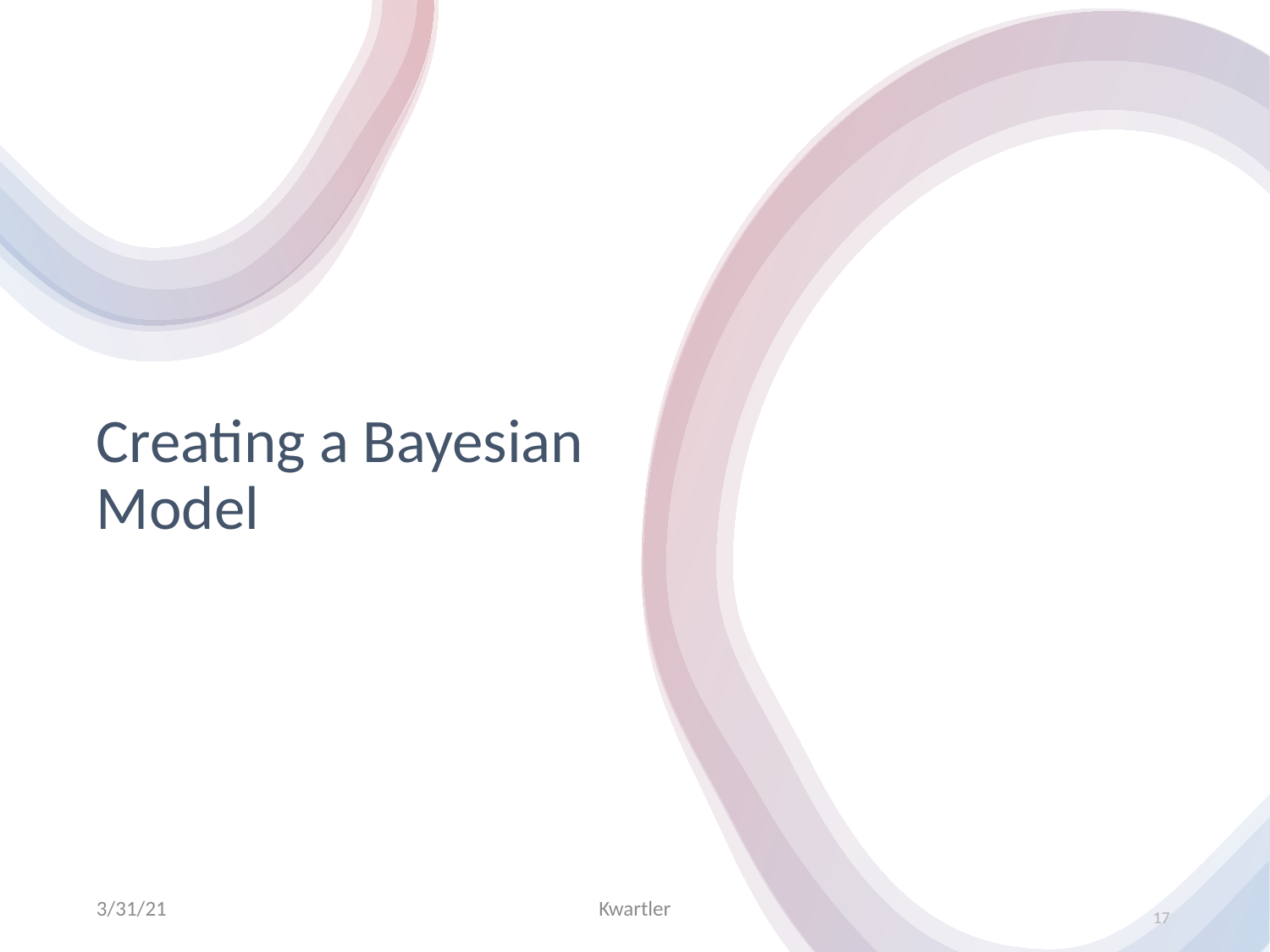

# Creating a Bayesian Model
3/31/21
Kwartler
17